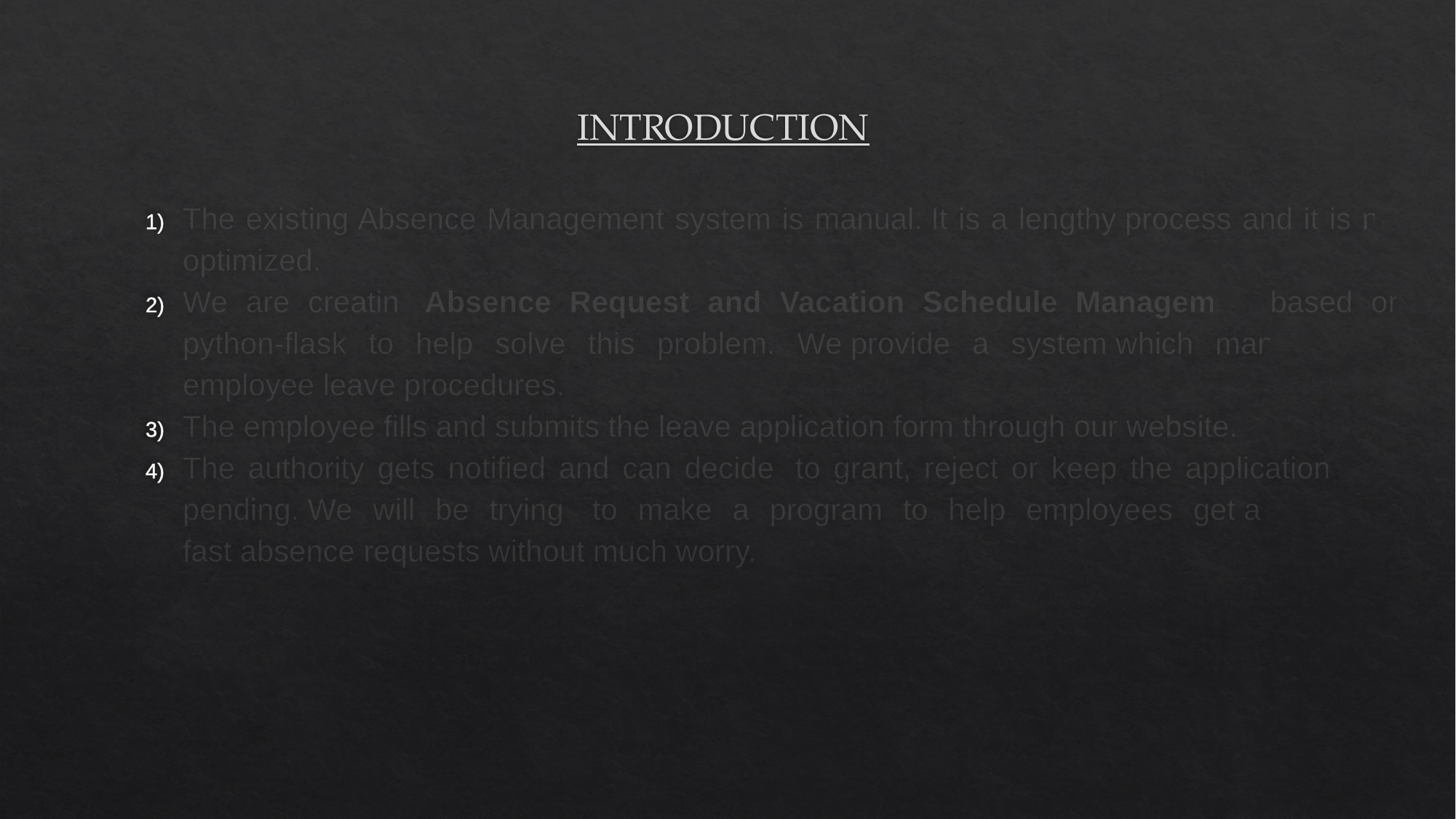

# INTRODUCTION
The existing Absence Management system is manual. It is a lengthy process and it is not optimized.
We are creating Absence Request and Vacation Schedule Management based on python-flask to help solve this problem. We provide a system which manages the employee leave procedures.
The employee fills and submits the leave application form through our website.
The authority gets notified and can decide  to grant, reject or keep the application form pending. We will be trying  to make a program to help employees get a easy and fast absence requests without much worry.